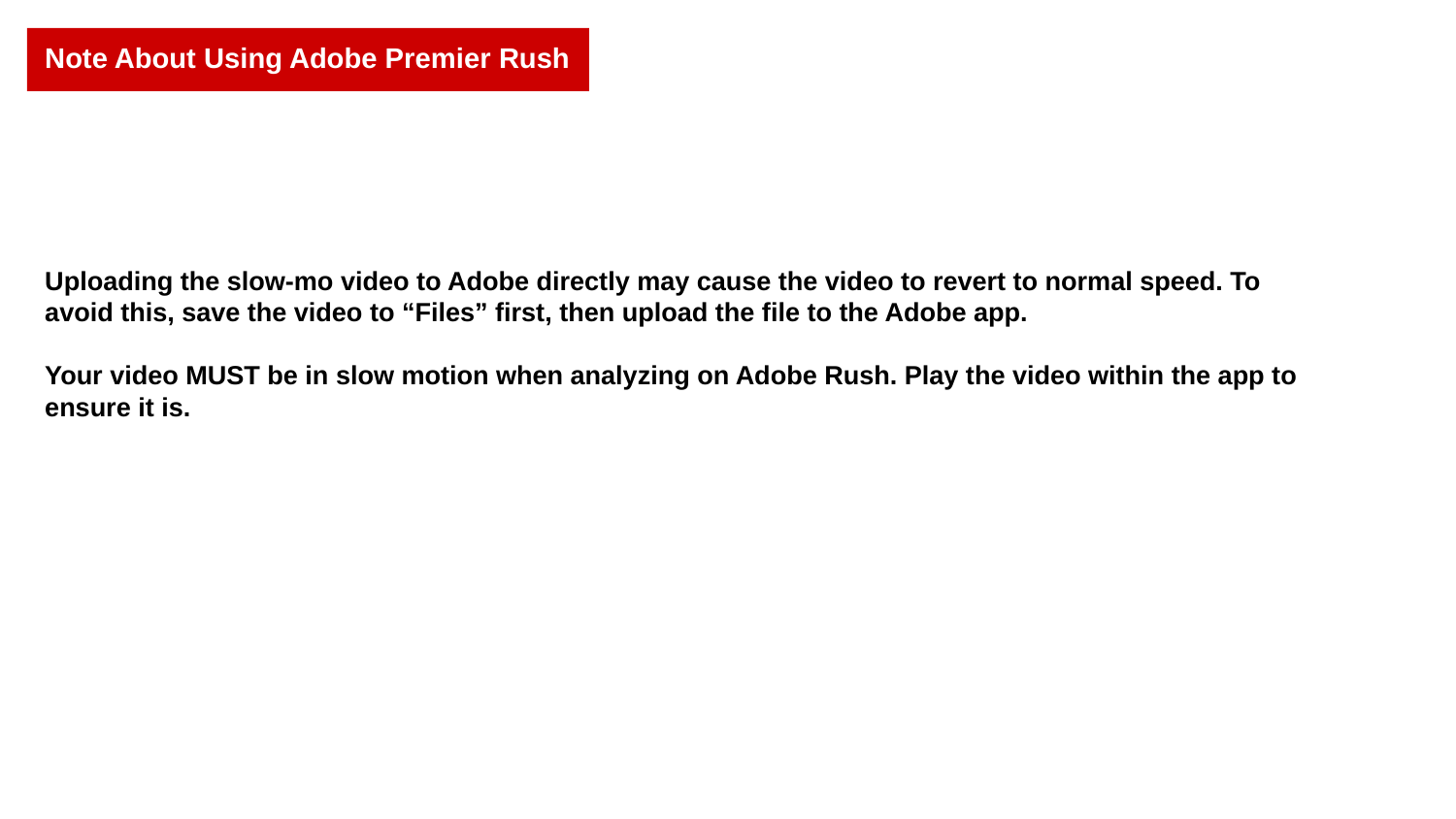

Note About Using Adobe Premier Rush

Uploading the slow-mo video to Adobe directly may cause the video to revert to normal speed. To avoid this, save the video to “Files” first, then upload the file to the Adobe app.

Your video MUST be in slow motion when analyzing on Adobe Rush. Play the video within the app to ensure it is.